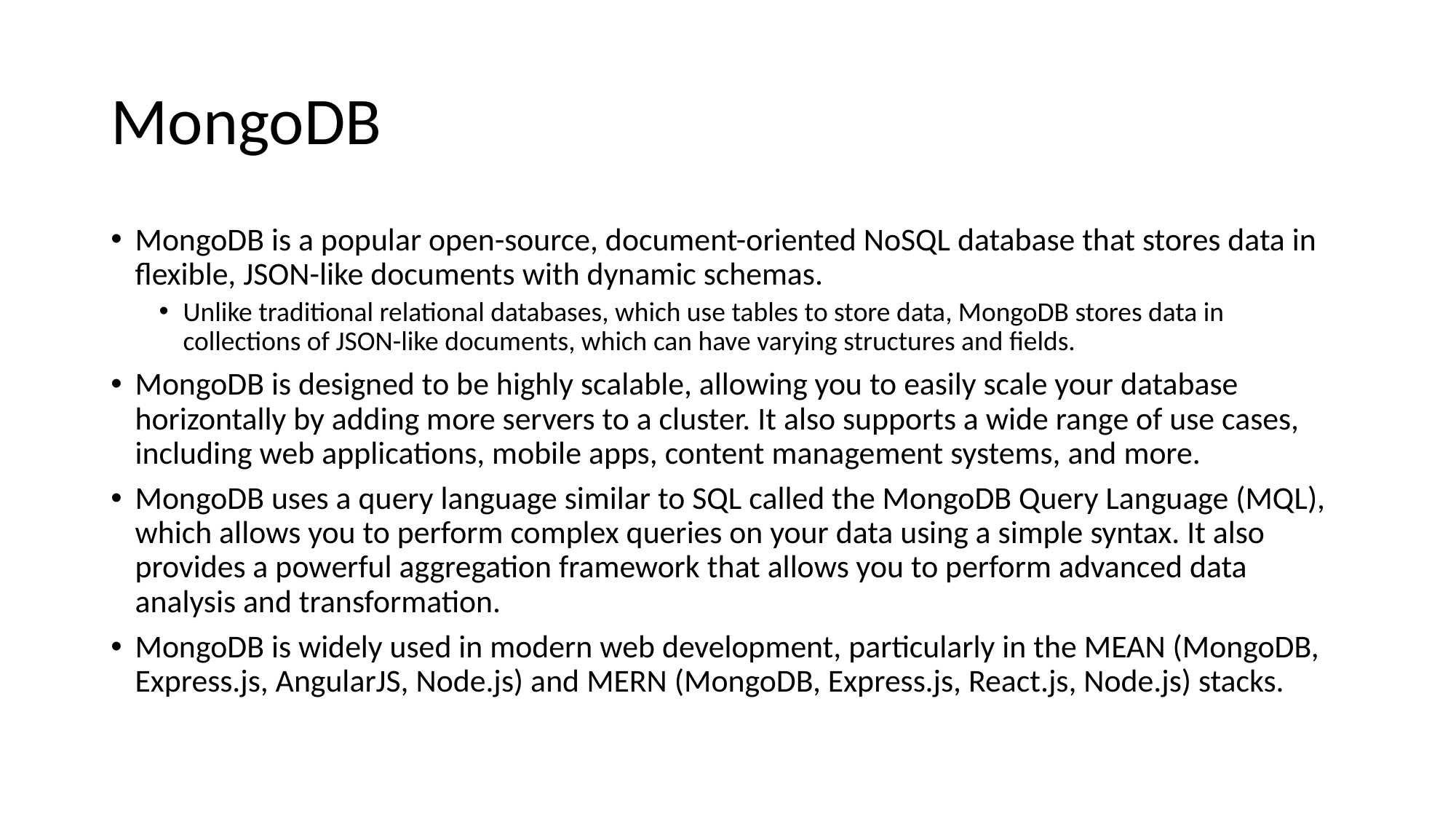

# MongoDB
MongoDB is a popular open-source, document-oriented NoSQL database that stores data in flexible, JSON-like documents with dynamic schemas.
Unlike traditional relational databases, which use tables to store data, MongoDB stores data in collections of JSON-like documents, which can have varying structures and fields.
MongoDB is designed to be highly scalable, allowing you to easily scale your database horizontally by adding more servers to a cluster. It also supports a wide range of use cases, including web applications, mobile apps, content management systems, and more.
MongoDB uses a query language similar to SQL called the MongoDB Query Language (MQL), which allows you to perform complex queries on your data using a simple syntax. It also provides a powerful aggregation framework that allows you to perform advanced data analysis and transformation.
MongoDB is widely used in modern web development, particularly in the MEAN (MongoDB, Express.js, AngularJS, Node.js) and MERN (MongoDB, Express.js, React.js, Node.js) stacks.